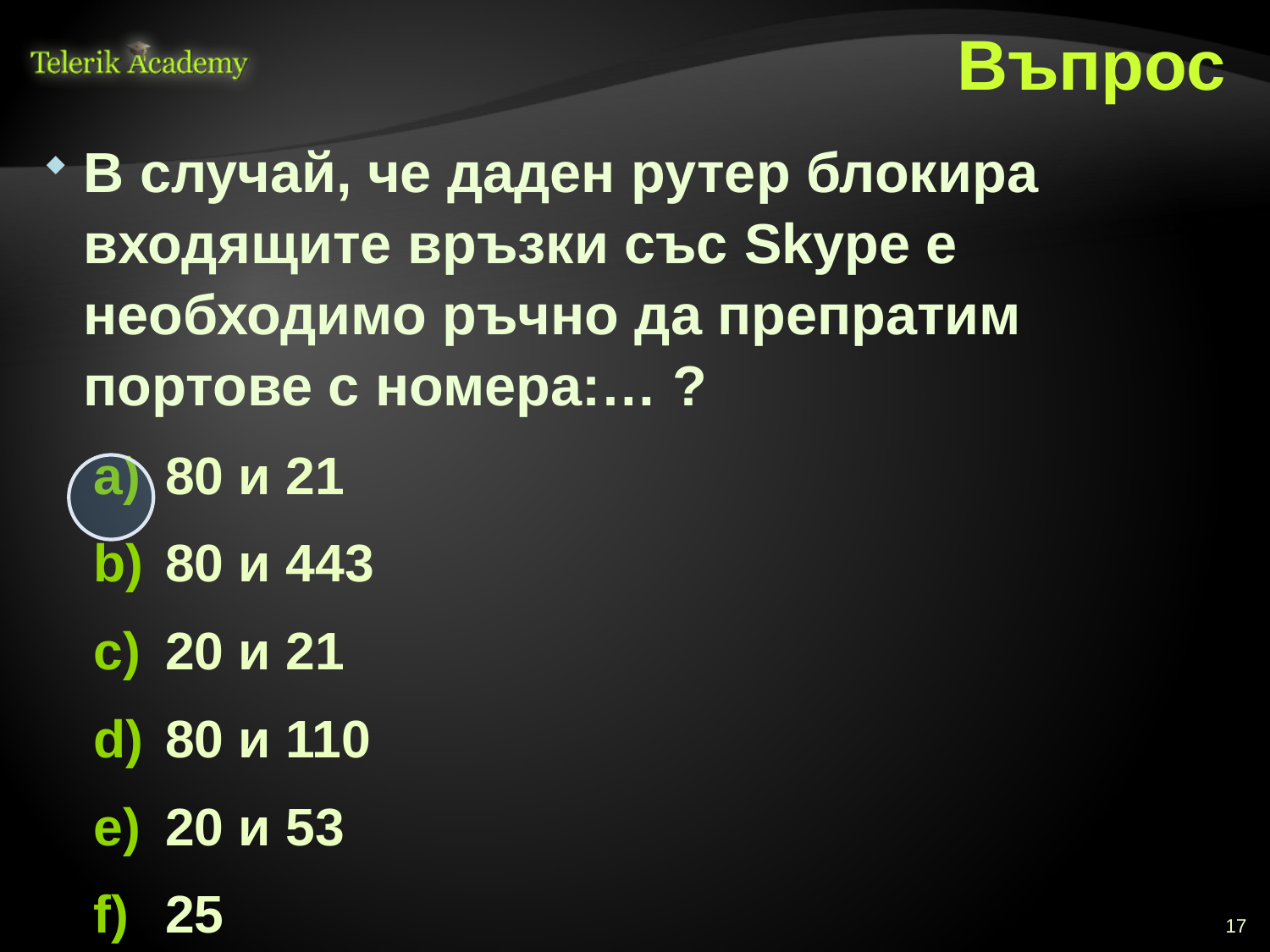

# Въпрос
В случай, че даден рутер блокира входящите връзки със Skype е необходимо ръчно да препратим портове с номера:… ?
80 и 21
80 и 443
20 и 21
80 и 110
20 и 53
25

17